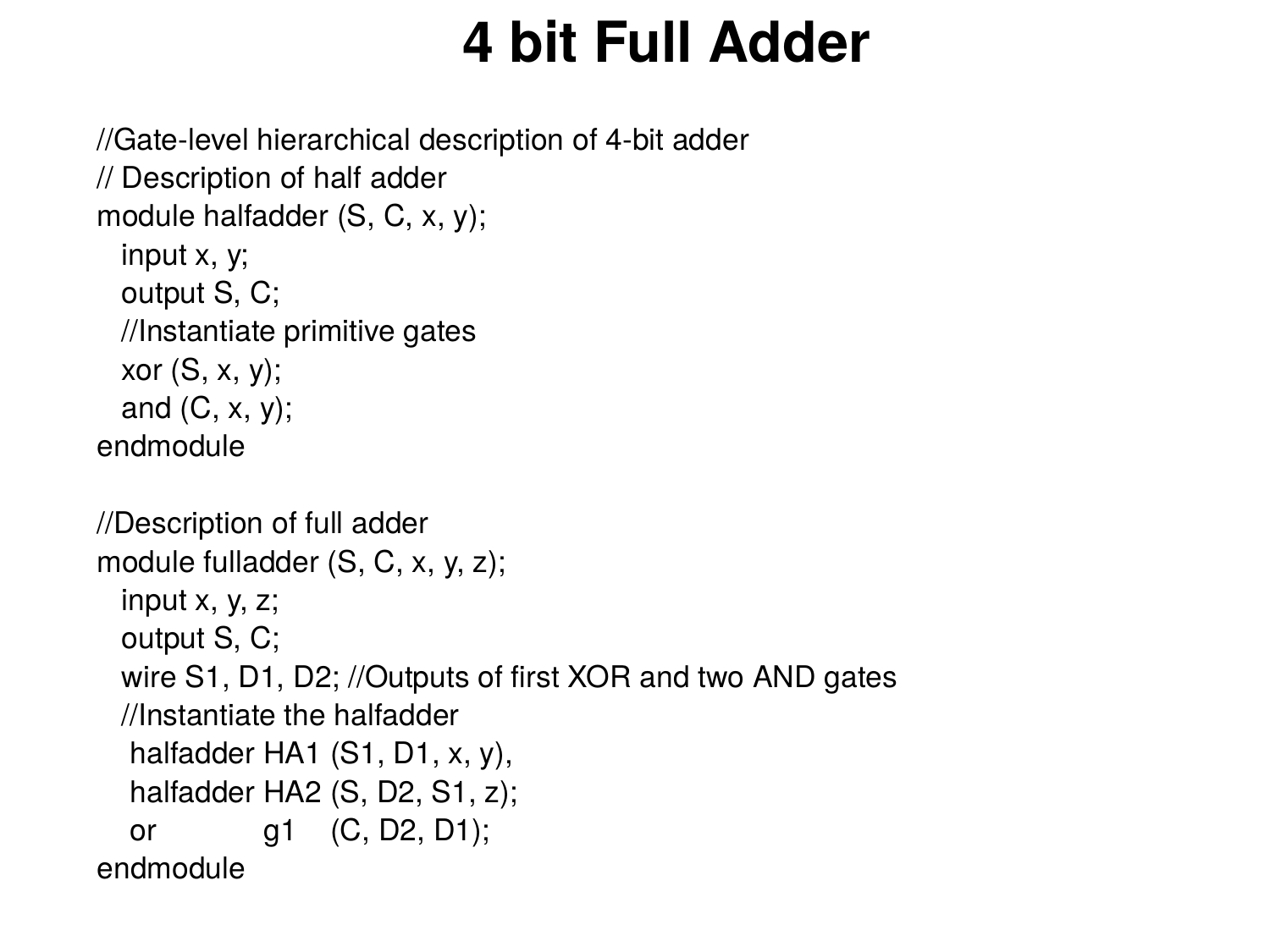

4 bit Full Adder

//Gate-level hierarchical description of 4-bit adder
// Description of half adder
module halfadder (S, C, x, y);
   input x, y;
   output S, C;
   //Instantiate primitive gates
   xor (S, x, y);
   and (C, x, y);
endmodule

//Description of full adder
module fulladder (S, C, x, y, z);
   input x, y, z;
   output S, C;
   wire S1, D1, D2; //Outputs of first XOR and two AND gates
   //Instantiate the halfadder
    halfadder HA1 (S1, D1, x, y),
    halfadder HA2 (S, D2, S1, z);
    or             g1    (C, D2, D1);
endmodule